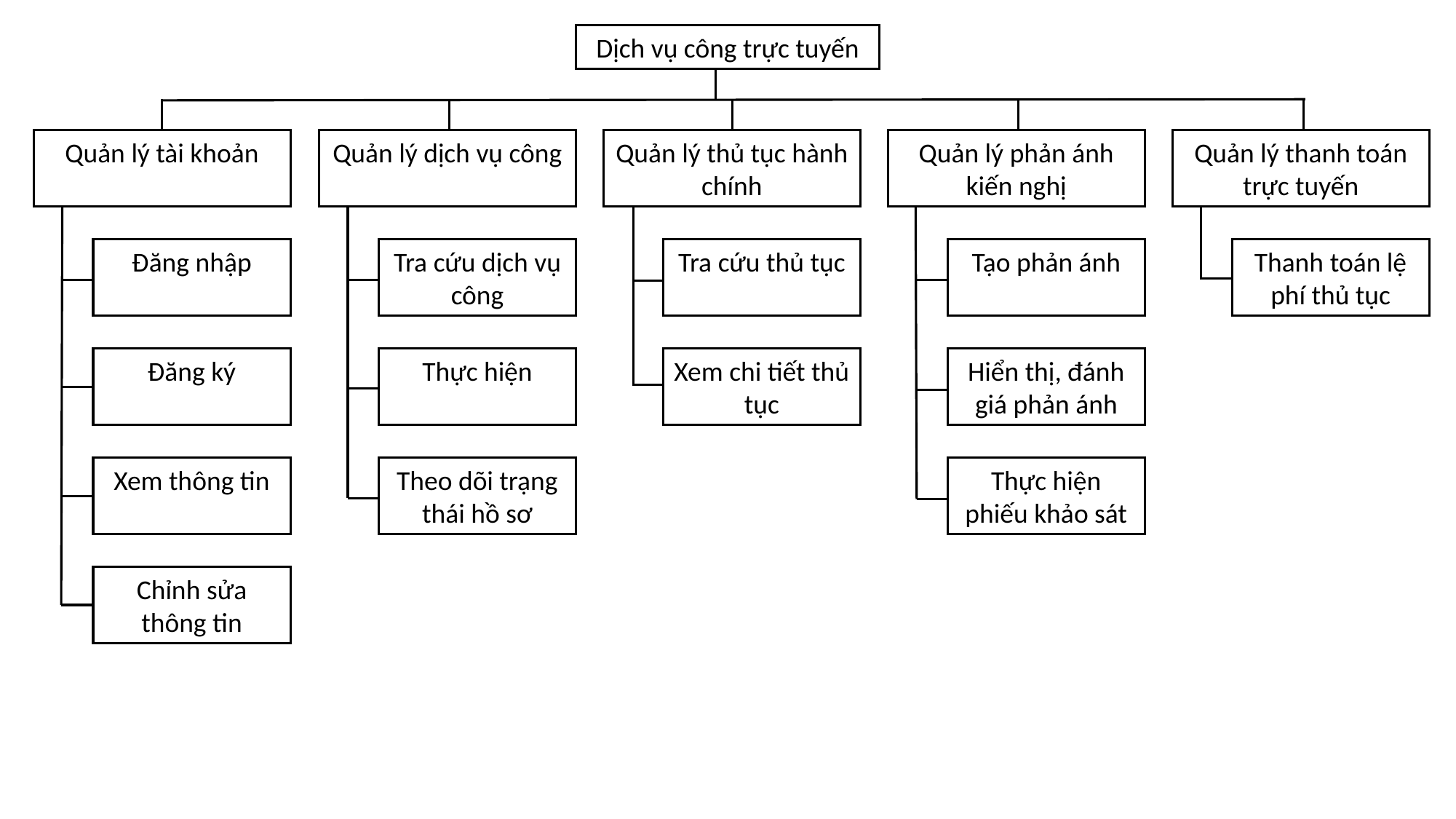

Dịch vụ công trực tuyến
Quản lý thủ tục hành chính
Quản lý phản ánh kiến nghị
Quản lý thanh toán trực tuyến
Quản lý tài khoản

Quản lý dịch vụ công

Thanh toán lệ phí thủ tục
Tạo phản ánh

Tra cứu dịch vụ công
Tra cứu thủ tục

Đăng nhập

Đăng ký

Thực hiện

Xem chi tiết thủ tục
Hiển thị, đánh giá phản ánh
Theo dõi trạng thái hồ sơ
Thực hiện phiếu khảo sát
Xem thông tin

Chỉnh sửa thông tin